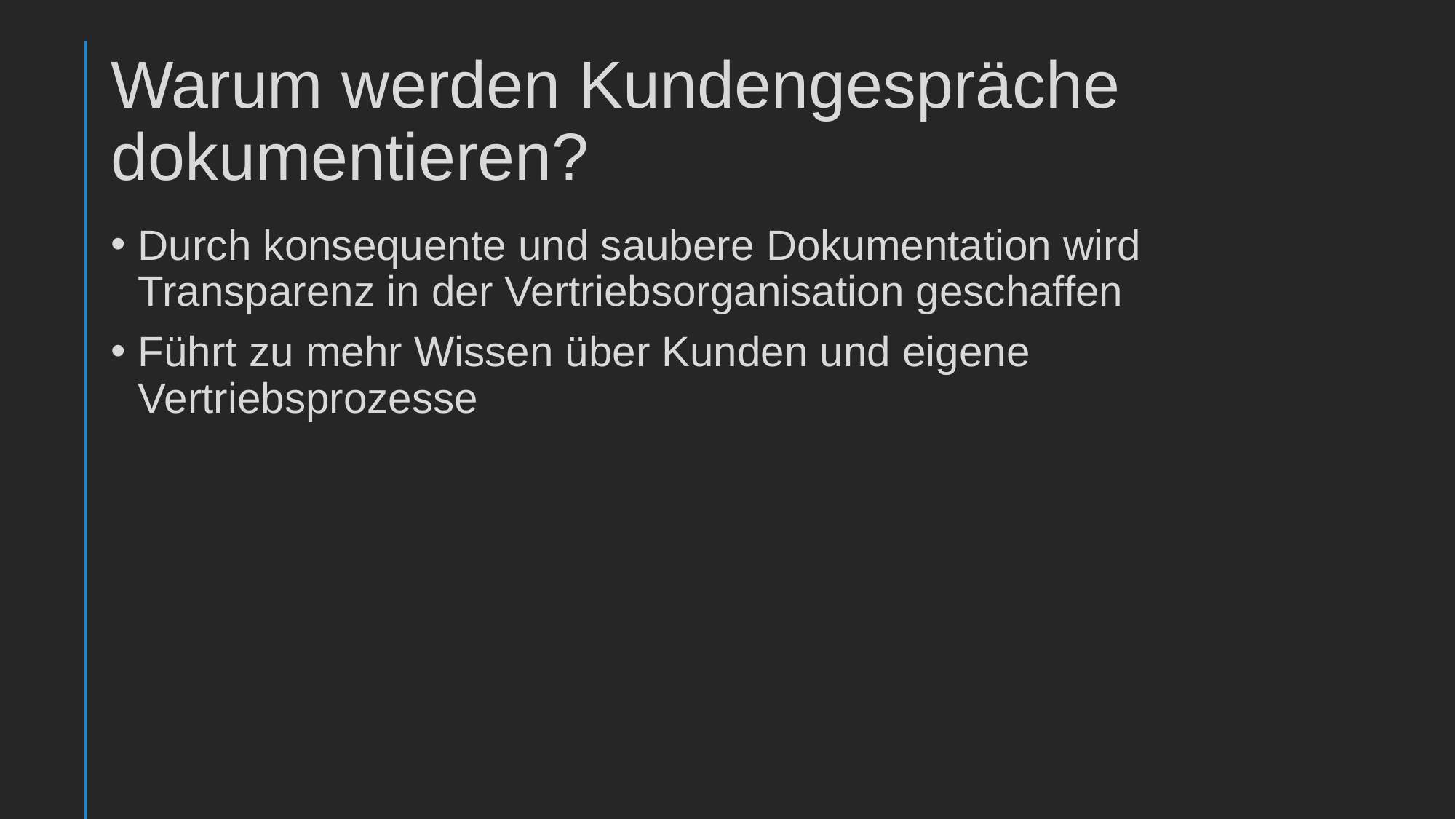

# Warum werden Kundengespräche dokumentieren?
Durch konsequente und saubere Dokumentation wird Transparenz in der Vertriebsorganisation geschaffen
Führt zu mehr Wissen über Kunden und eigene Vertriebsprozesse